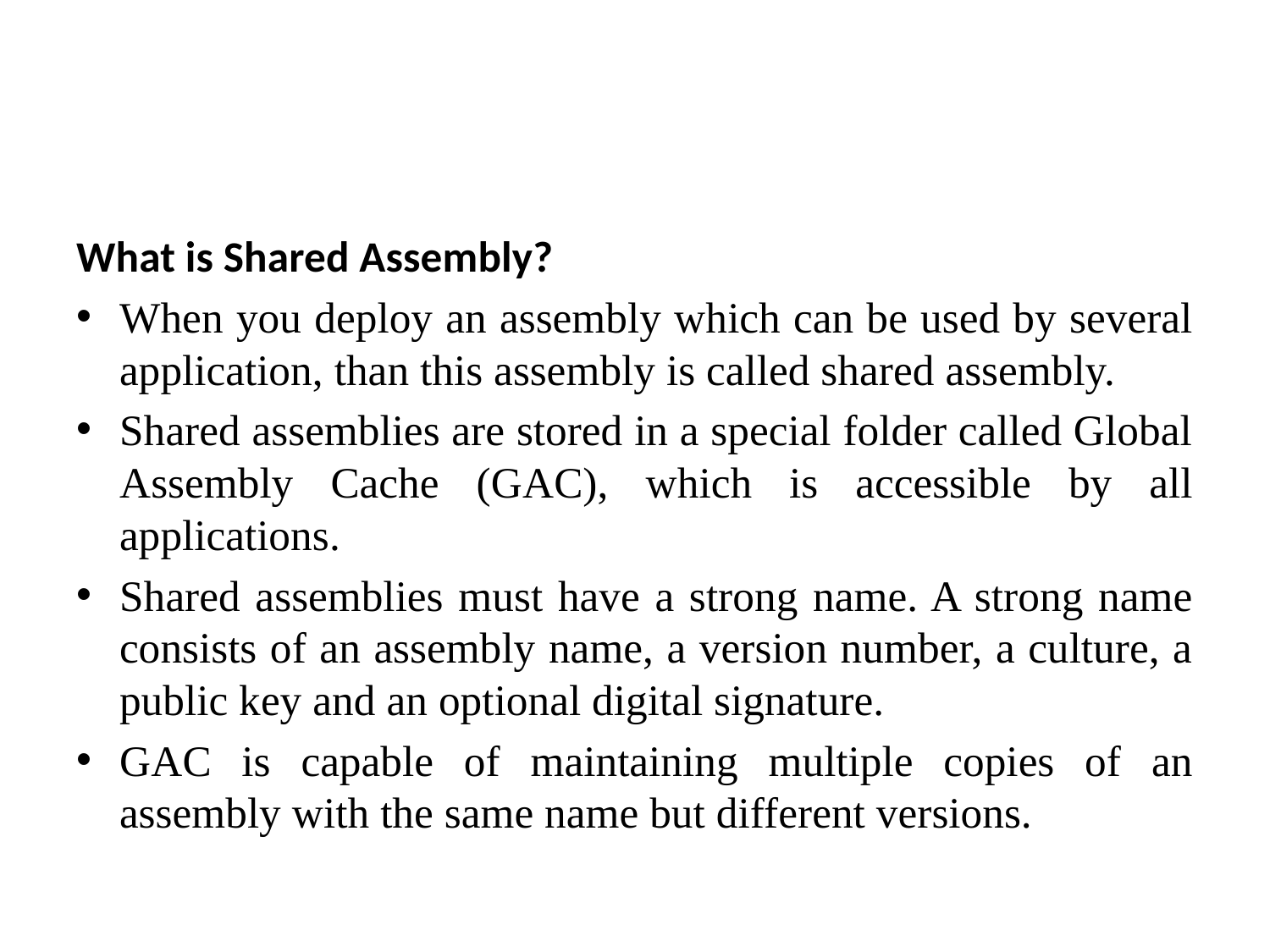

#
What is Shared Assembly?
When you deploy an assembly which can be used by several application, than this assembly is called shared assembly.
Shared assemblies are stored in a special folder called Global Assembly Cache (GAC), which is accessible by all applications.
Shared assemblies must have a strong name. A strong name consists of an assembly name, a version number, a culture, a public key and an optional digital signature.
GAC is capable of maintaining multiple copies of an assembly with the same name but different versions.